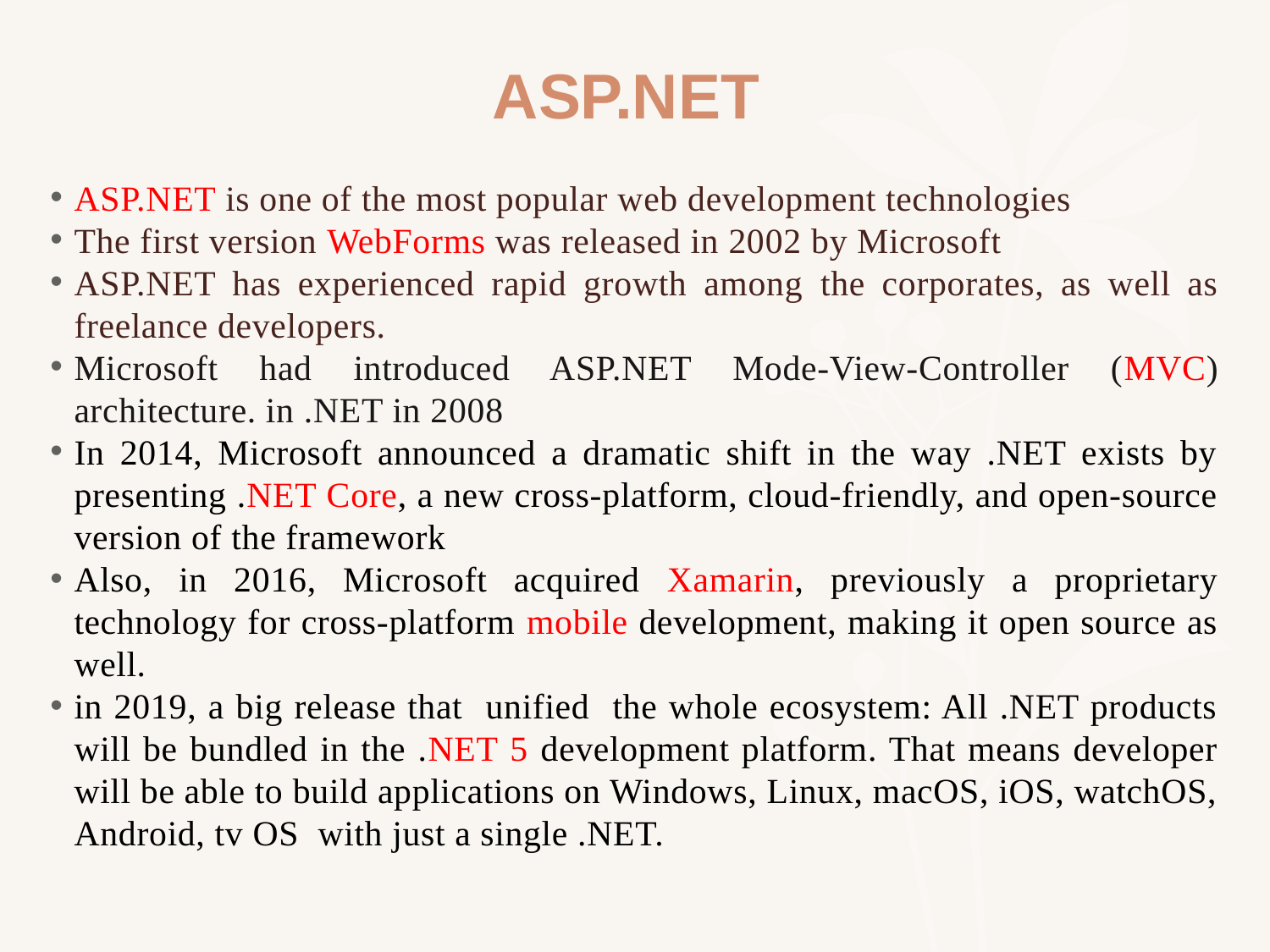

# ASP.NET
ASP.NET is one of the most popular web development technologies
The first version WebForms was released in 2002 by Microsoft
ASP.NET has experienced rapid growth among the corporates, as well as freelance developers.
Microsoft had introduced ASP.NET Mode-View-Controller (MVC) architecture. in .NET in 2008
In 2014, Microsoft announced a dramatic shift in the way .NET exists by presenting .NET Core, a new cross-platform, cloud-friendly, and open-source version of the framework
Also, in 2016, Microsoft acquired Xamarin, previously a proprietary technology for cross-platform mobile development, making it open source as well.
in 2019, a big release that  unified  the whole ecosystem: All .NET products will be bundled in the .NET 5 development platform. That means developer will be able to build applications on Windows, Linux, macOS, iOS, watchOS, Android, tv OS  with just a single .NET.